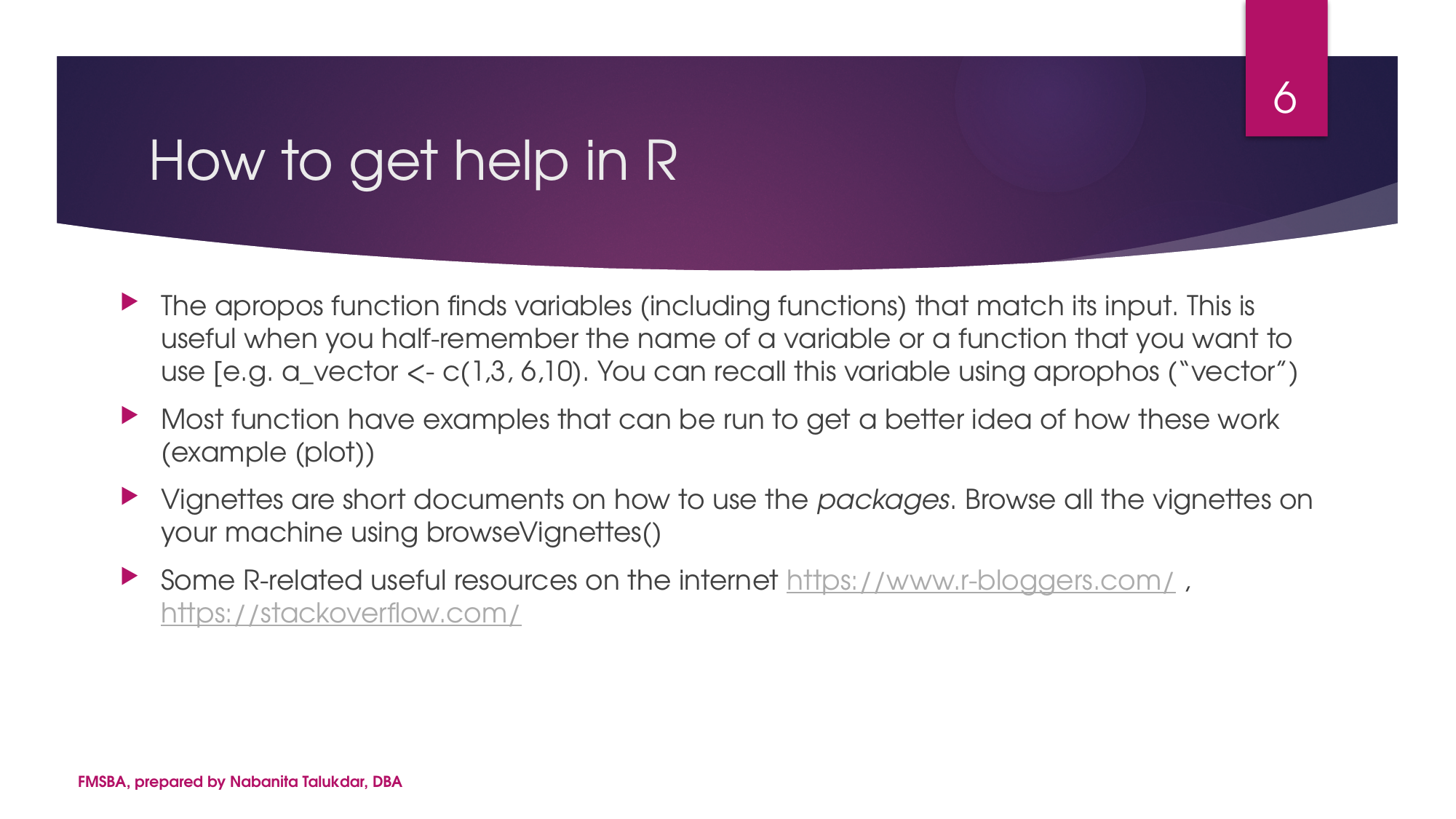

6
# How to get help in R
The apropos function finds variables (including functions) that match its input. This is useful when you half-remember the name of a variable or a function that you want to use [e.g. a_vector <- c(1,3, 6,10). You can recall this variable using aprophos (“vector”)
Most function have examples that can be run to get a better idea of how these work (example (plot))
Vignettes are short documents on how to use the packages. Browse all the vignettes on your machine using browseVignettes()
Some R-related useful resources on the internet https://www.r-bloggers.com/ , https://stackoverflow.com/

FMSBA, prepared by Nabanita Talukdar, DBA